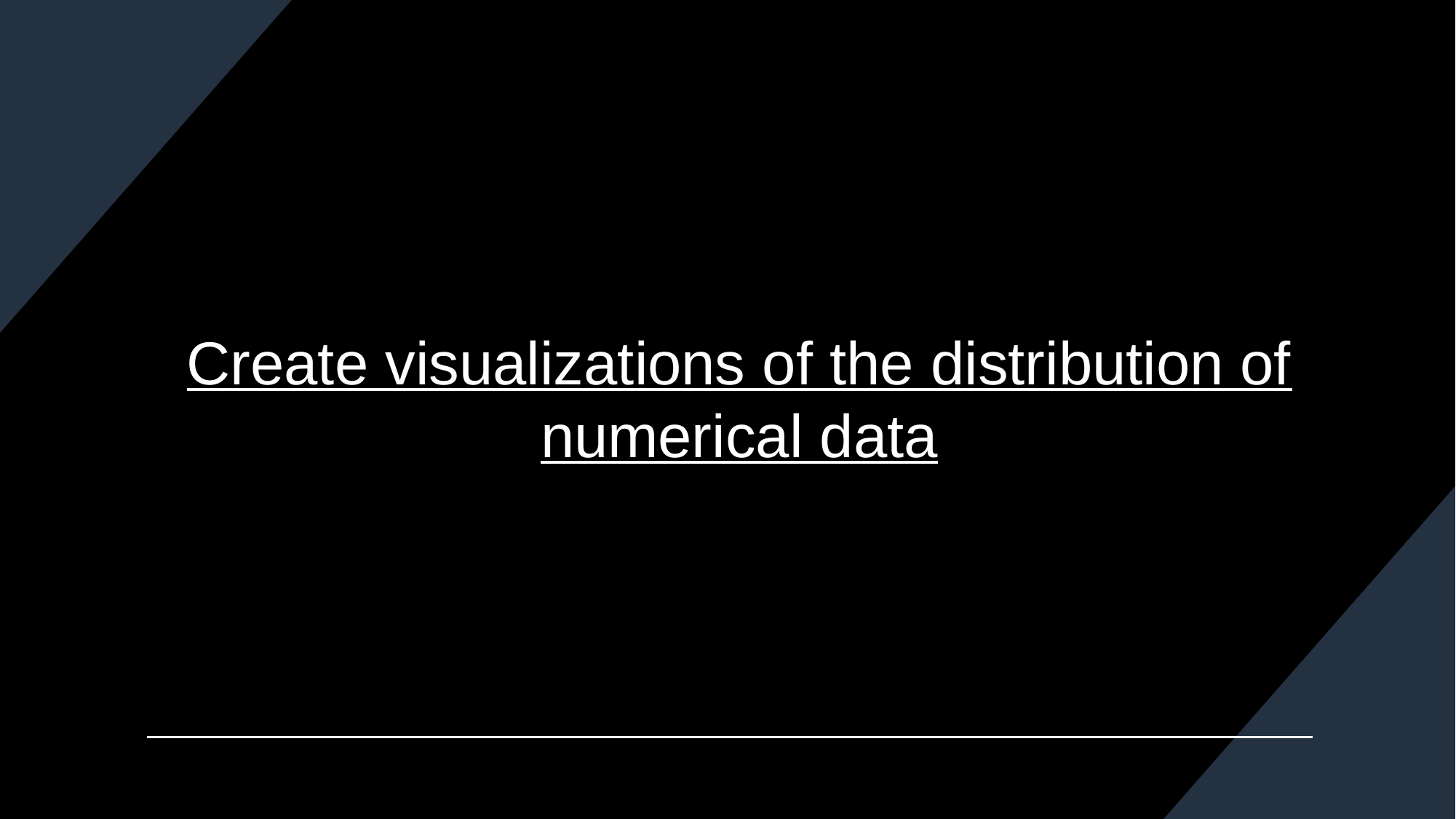

# Create visualizations of the distribution of numerical data